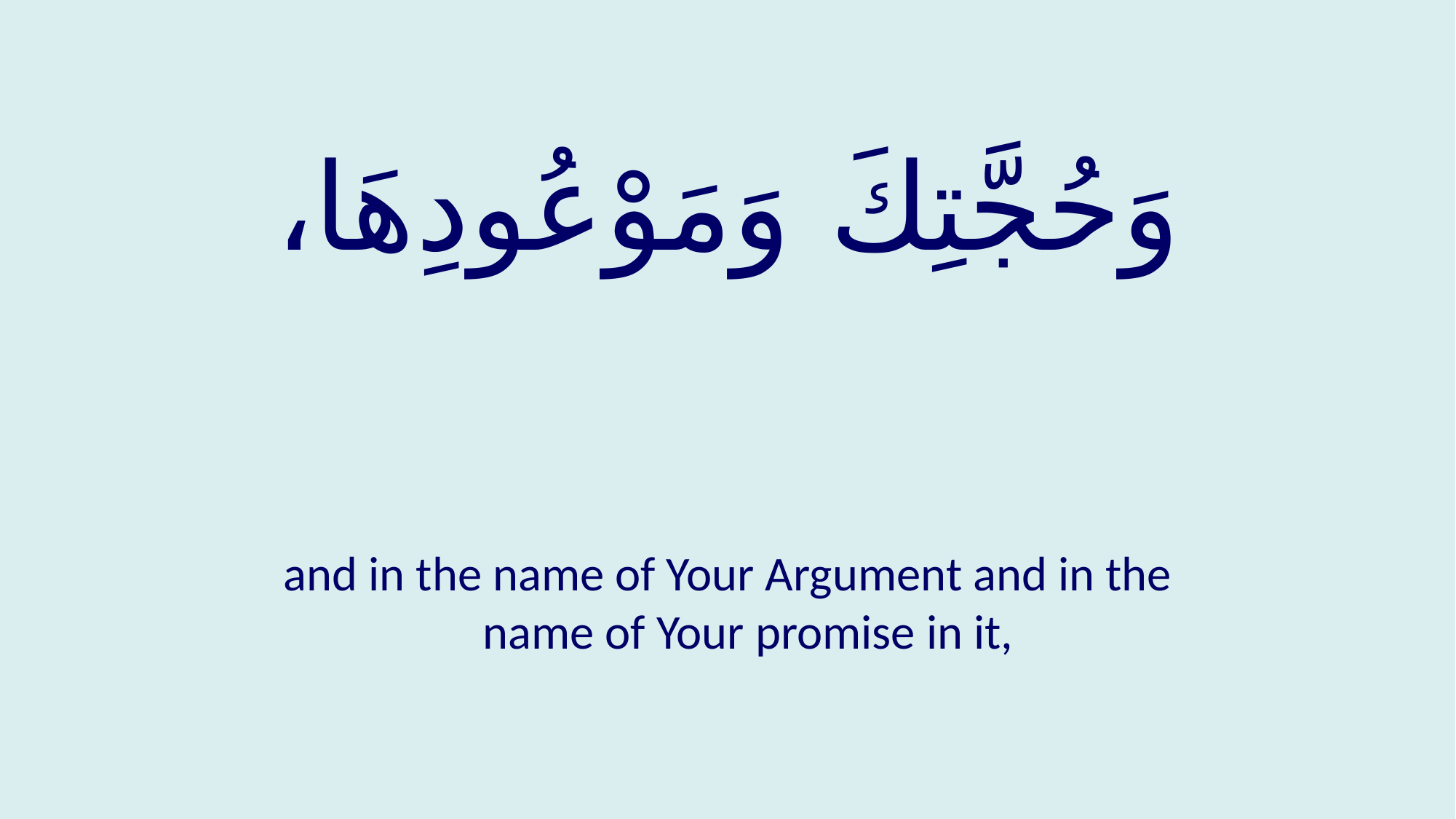

# وَحُجَّتِكَ وَمَوْعُودِهَا،
and in the name of Your Argument and in the name of Your promise in it,